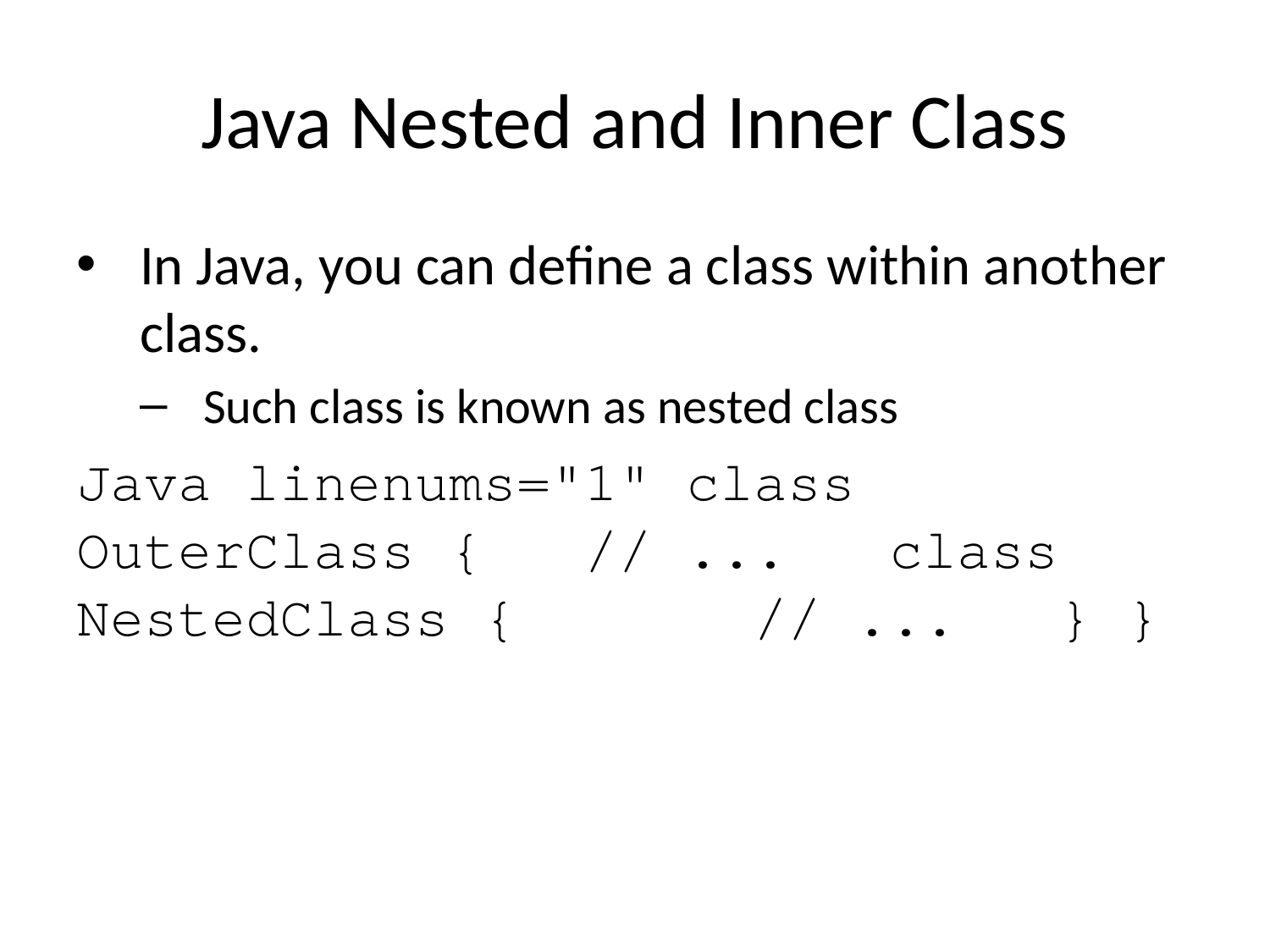

# Java Nested and Inner Class
In Java, you can define a class within another class.
Such class is known as nested class
Java linenums="1" class OuterClass {   // ...   class NestedClass {       // ...   } }